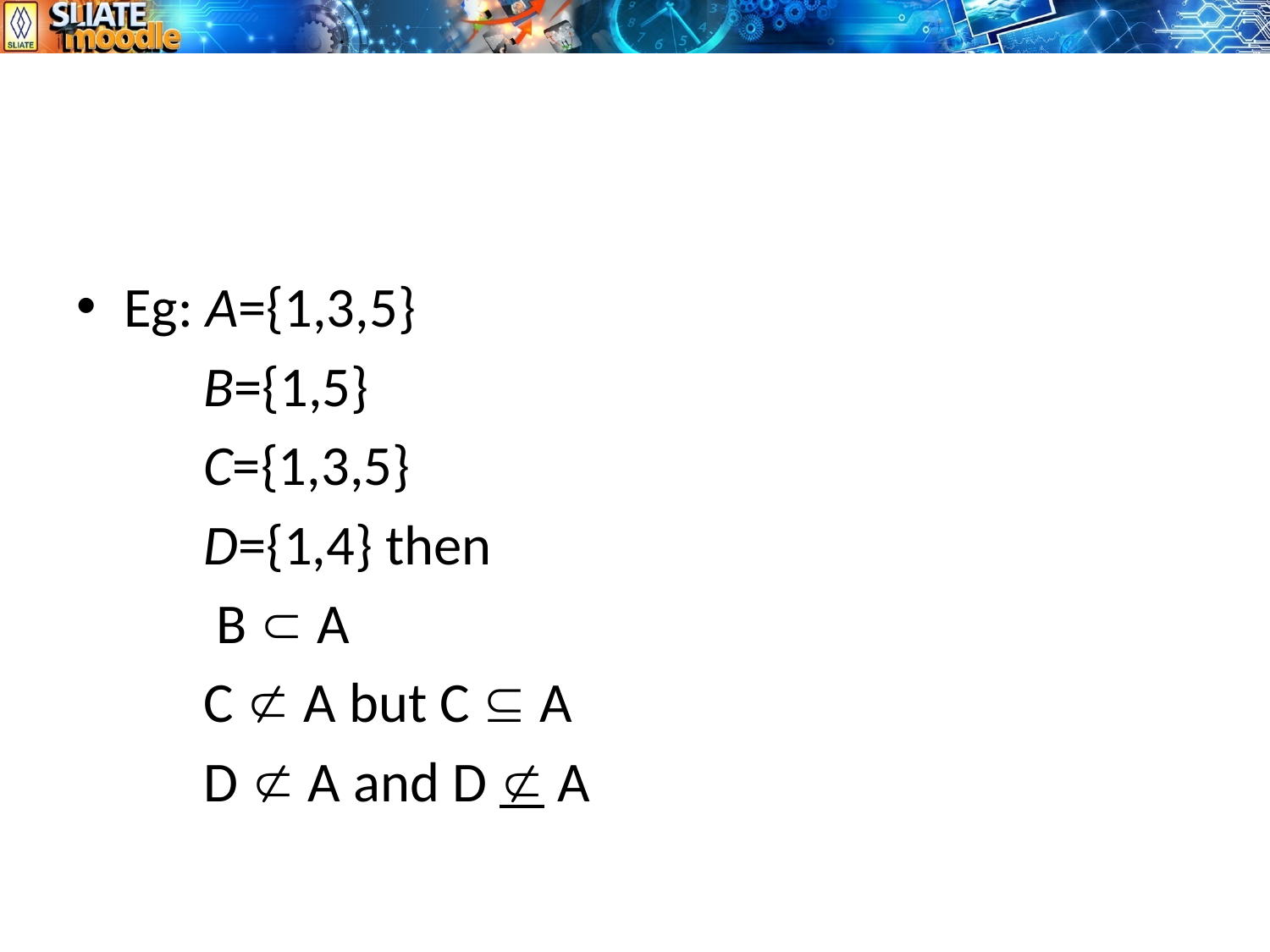

#
Eg: A={1,3,5}
 	B={1,5}
	C={1,3,5}
	D={1,4} then
	 B ⊂ A
	C ⊄ A but C ⊆ A
	D ⊄ A and D ⊄ A